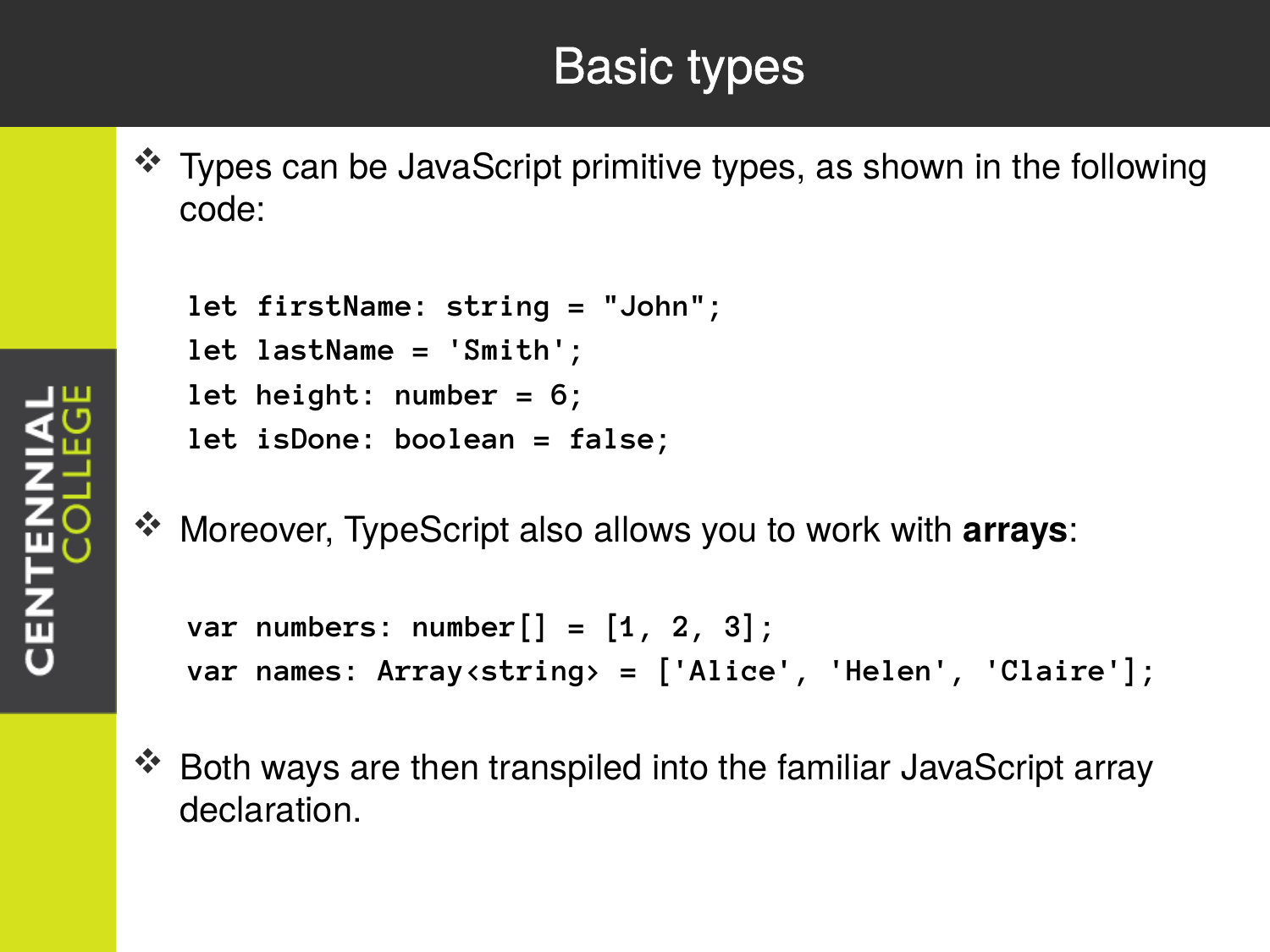

# Basic types
Types can be JavaScript primitive types, as shown in the following code:

let firstName: string = "John";
let lastName = 'Smith';
let height: number = 6;
let isDone: boolean = false;

Moreover, TypeScript also allows you to work with arrays:

var numbers: number[] = [1, 2, 3];
var names: Array<string> = ['Alice', 'Helen', 'Claire'];

Both ways are then transpiled into the familiar JavaScript array declaration.